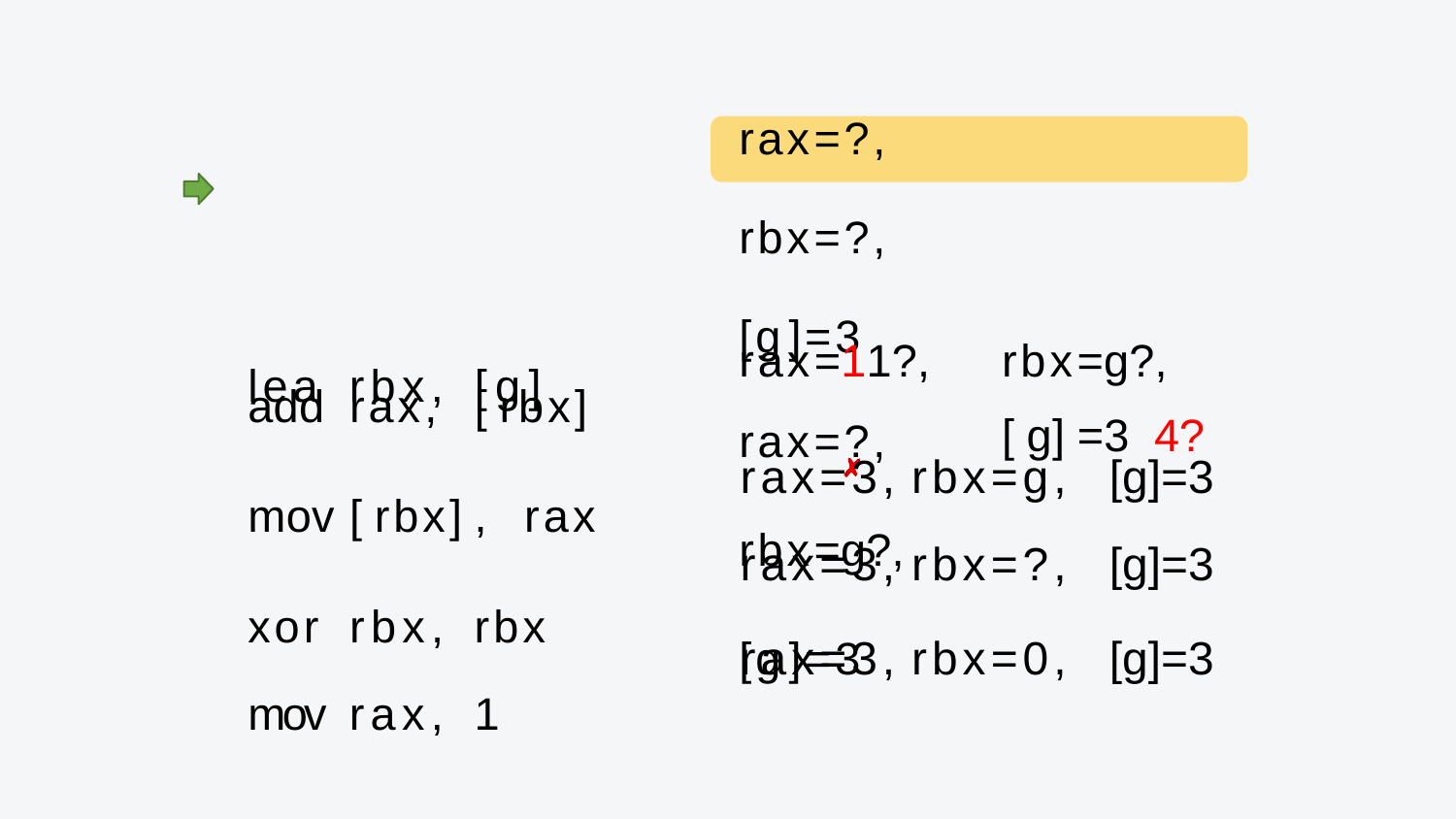

rax=?,	rbx=?,	[g]=3
lea	rbx,	[g]
rax=?,	rbx=g?,	[g]=3
mov	rax,	1

rax=11?,	rbx=g?,	[g]=3  4?
add	rax,	[rbx]
| rax=3, | rbx=g, | [g]=3 |
| --- | --- | --- |
| rax=3, | rbx=?, | [g]=3 |
| rax=3, | rbx=0, | [g]=3 |

mov	[rbx],	rax

xor	rbx,	rbx